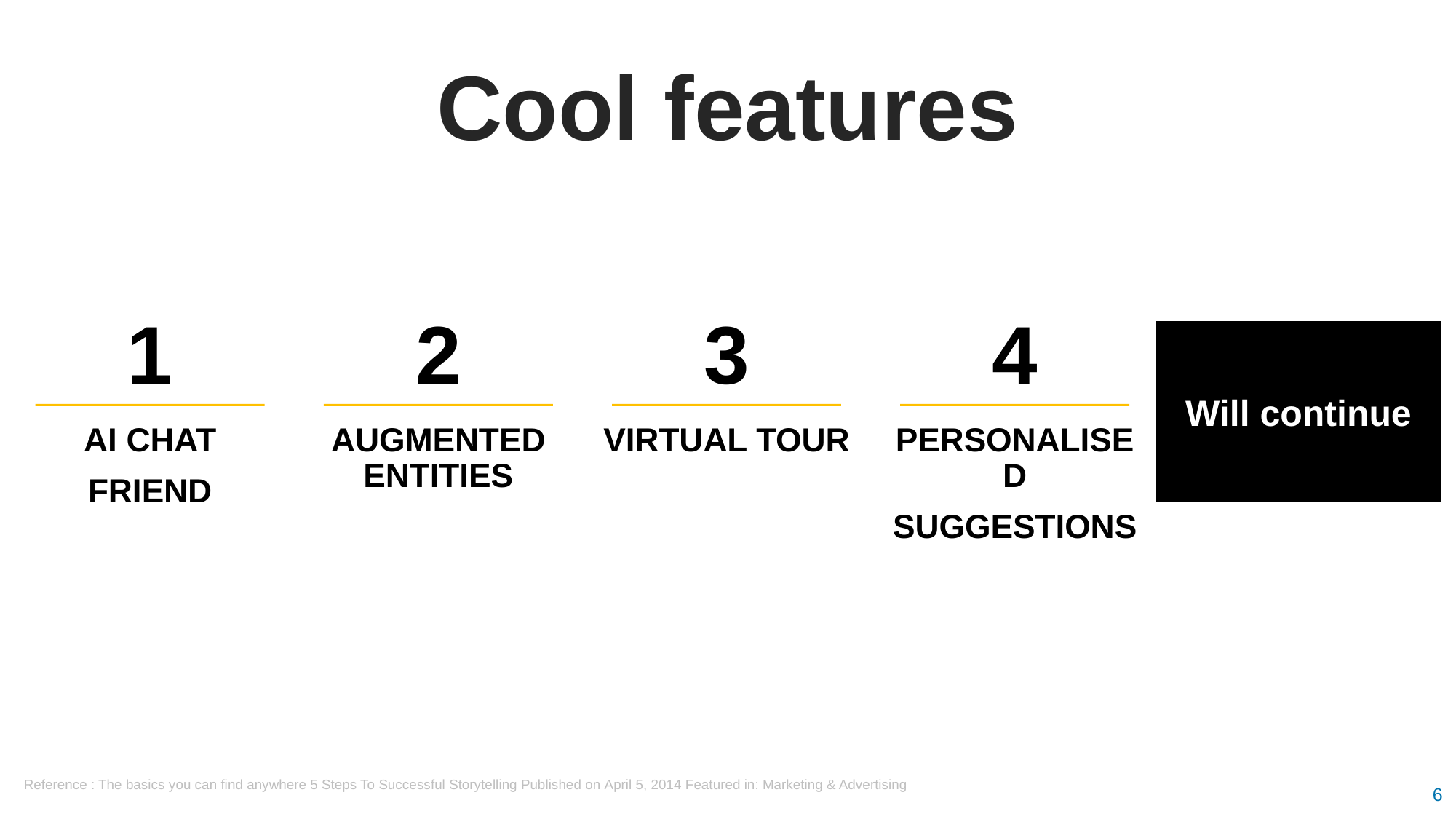

Cool features
1
2
3
4
Will continue
AI CHAT
FRIEND
AUGMENTED ENTITIES
VIRTUAL TOUR
PERSONALISED
SUGGESTIONS
Reference : The basics you can find anywhere 5 Steps To Successful Storytelling Published on April 5, 2014 Featured in: Marketing & Advertising
6